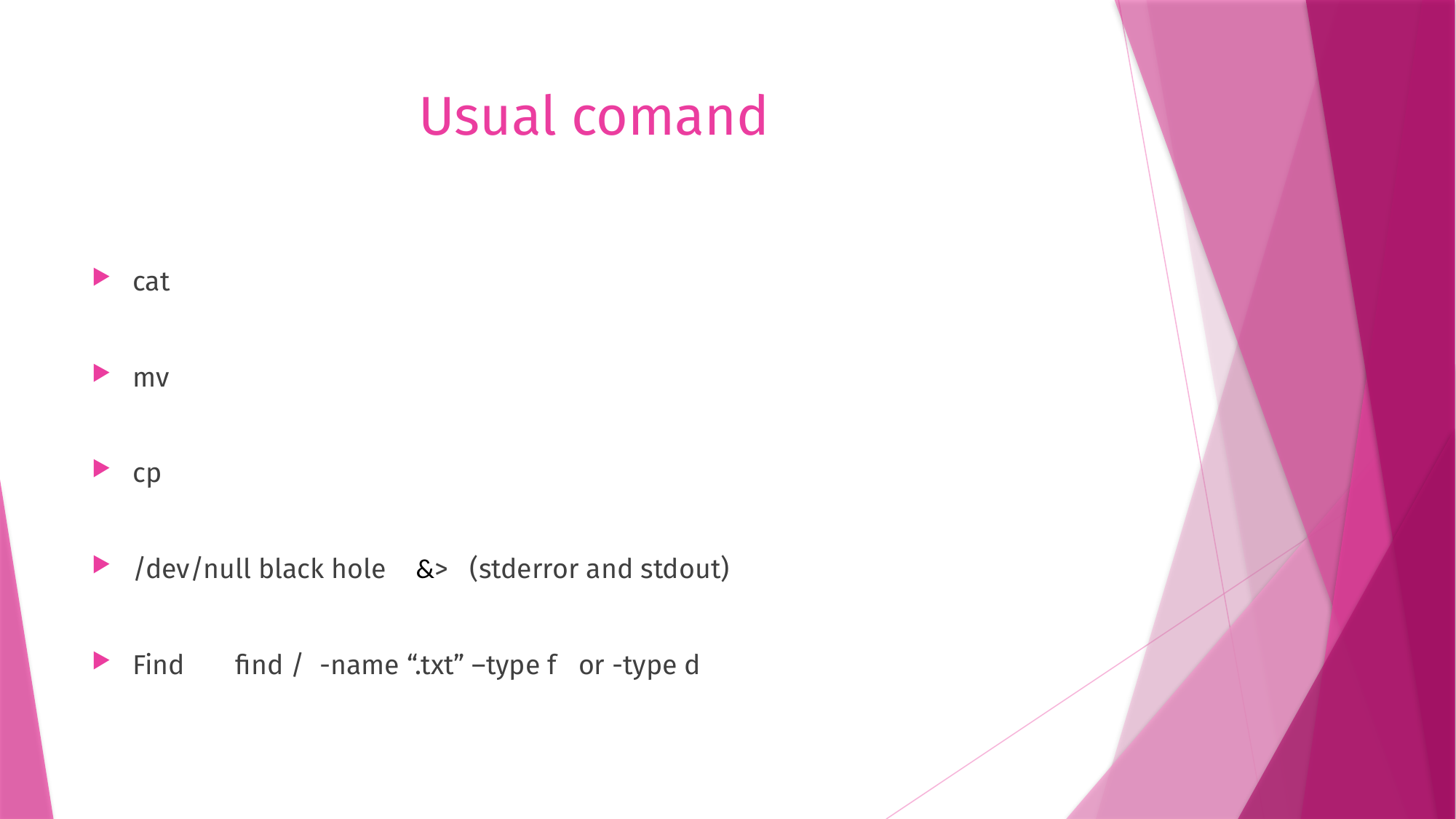

# Usual comand
cat

mv

cp

/dev/null black hole    &>   (stderror and stdout)

Find       find /  -name “.txt” –type f   or -type d